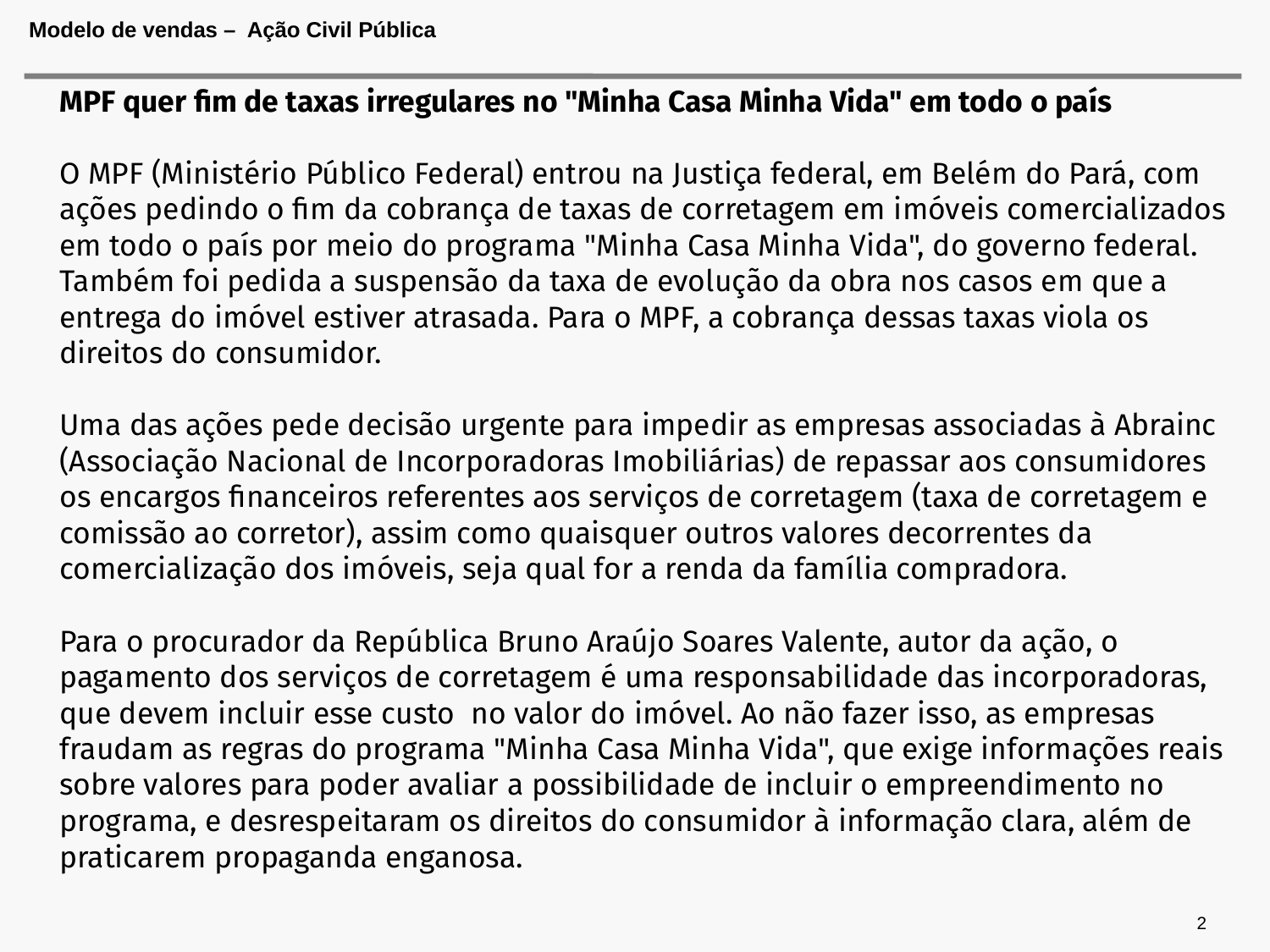

# Modelo de vendas –  Ação Civil Pública
MPF quer fim de taxas irregulares no "Minha Casa Minha Vida" em todo o país

O MPF (Ministério Público Federal) entrou na Justiça federal, em Belém do Pará, com ações pedindo o fim da cobrança de taxas de corretagem em imóveis comercializados em todo o país por meio do programa "Minha Casa Minha Vida", do governo federal. Também foi pedida a suspensão da taxa de evolução da obra nos casos em que a entrega do imóvel estiver atrasada. Para o MPF, a cobrança dessas taxas viola os direitos do consumidor.

Uma das ações pede decisão urgente para impedir as empresas associadas à Abrainc (Associação Nacional de Incorporadoras Imobiliárias) de repassar aos consumidores os encargos financeiros referentes aos serviços de corretagem (taxa de corretagem e comissão ao corretor), assim como quaisquer outros valores decorrentes da comercialização dos imóveis, seja qual for a renda da família compradora.

Para o procurador da República Bruno Araújo Soares Valente, autor da ação, o pagamento dos serviços de corretagem é uma responsabilidade das incorporadoras, que devem incluir esse custo  no valor do imóvel. Ao não fazer isso, as empresas fraudam as regras do programa "Minha Casa Minha Vida", que exige informações reais sobre valores para poder avaliar a possibilidade de incluir o empreendimento no programa, e desrespeitaram os direitos do consumidor à informação clara, além de praticarem propaganda enganosa.

2